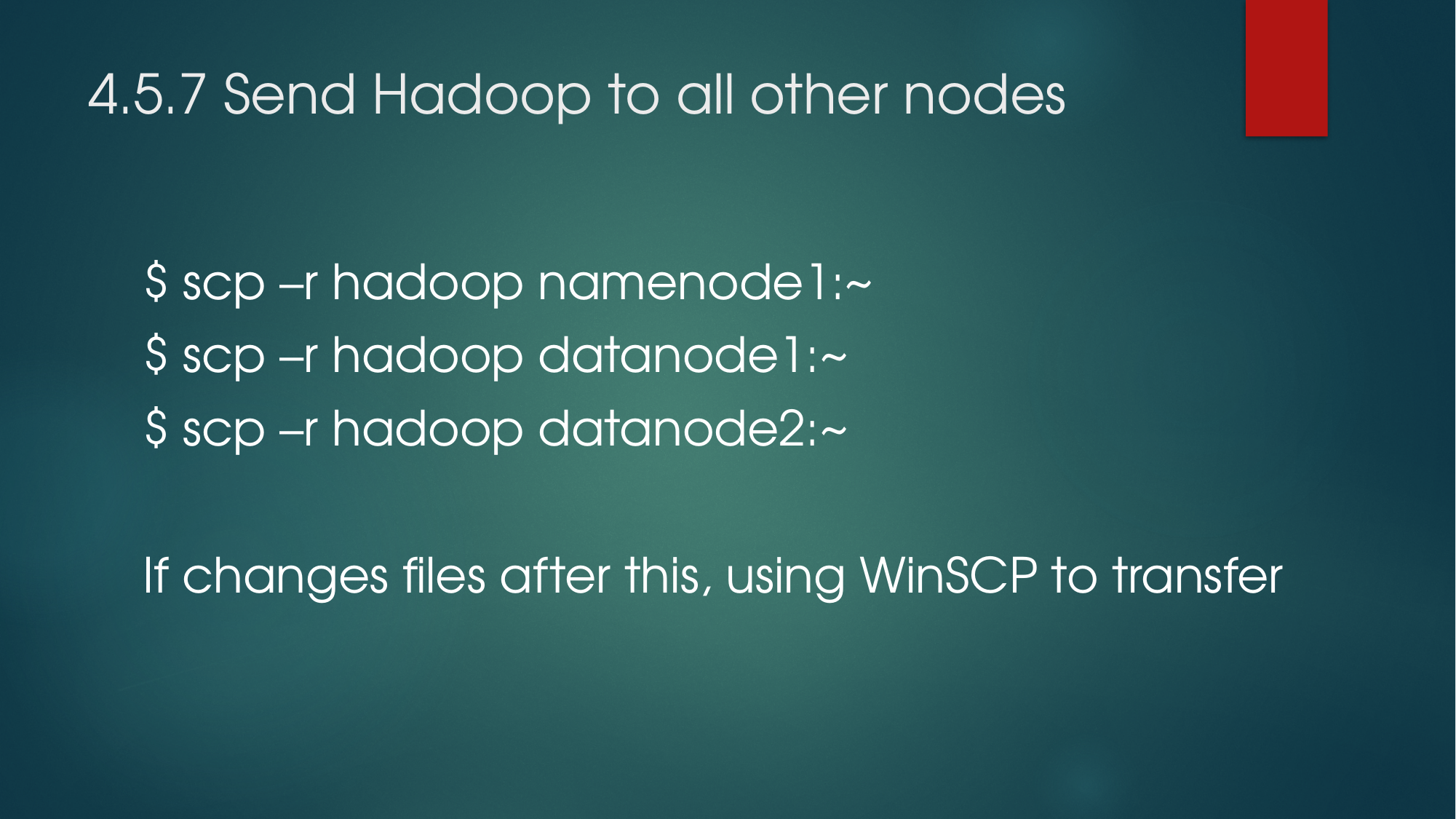

# 4.5.7 Send Hadoop to all other nodes
$ scp –r hadoop namenode1:~
$ scp –r hadoop datanode1:~
$ scp –r hadoop datanode2:~

If changes files after this, using WinSCP to transfer